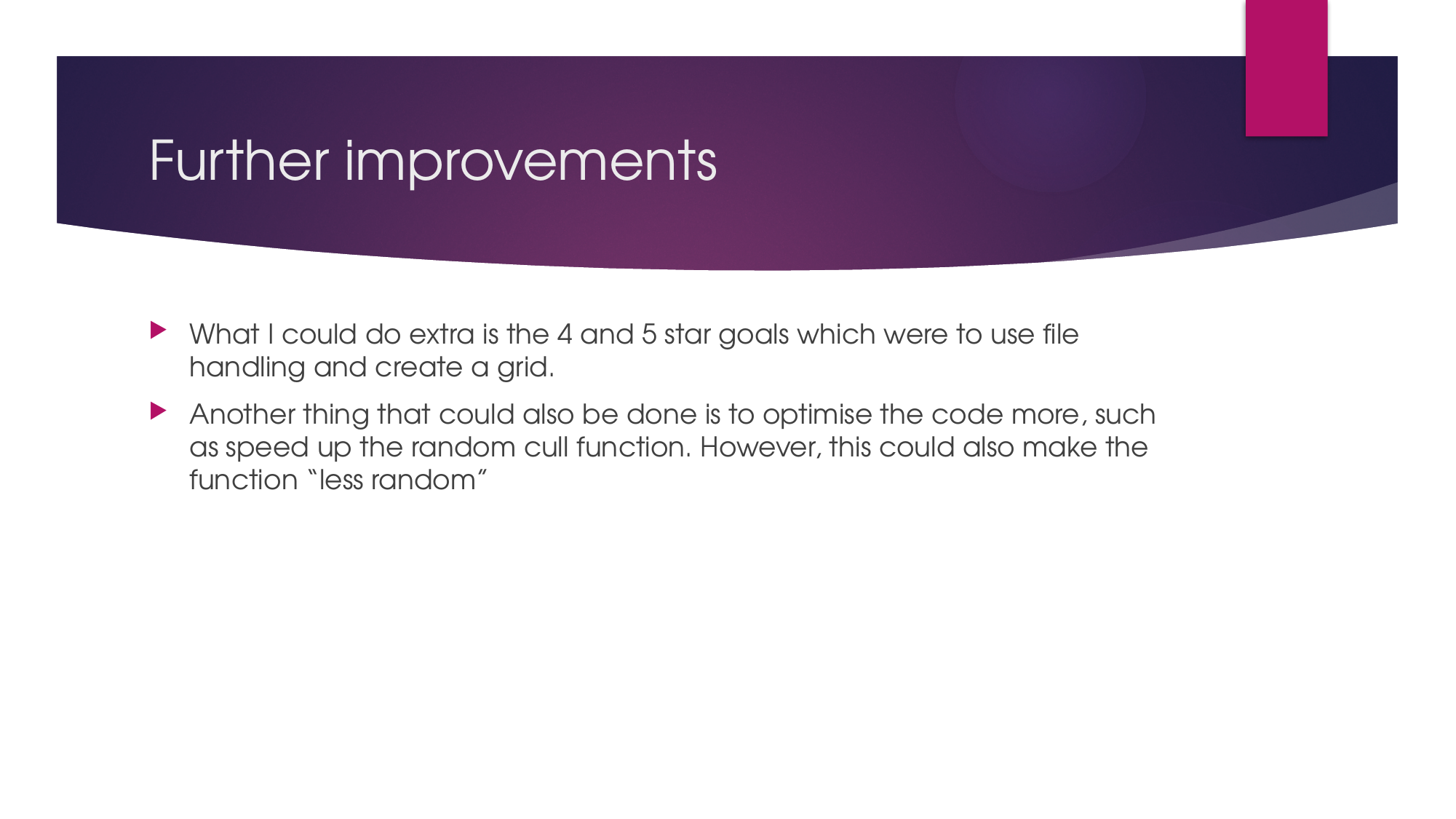

# Further improvements
What I could do extra is the 4 and 5 star goals which were to use file handling and create a grid.
Another thing that could also be done is to optimise the code more, such as speed up the random cull function. However, this could also make the function “less random”